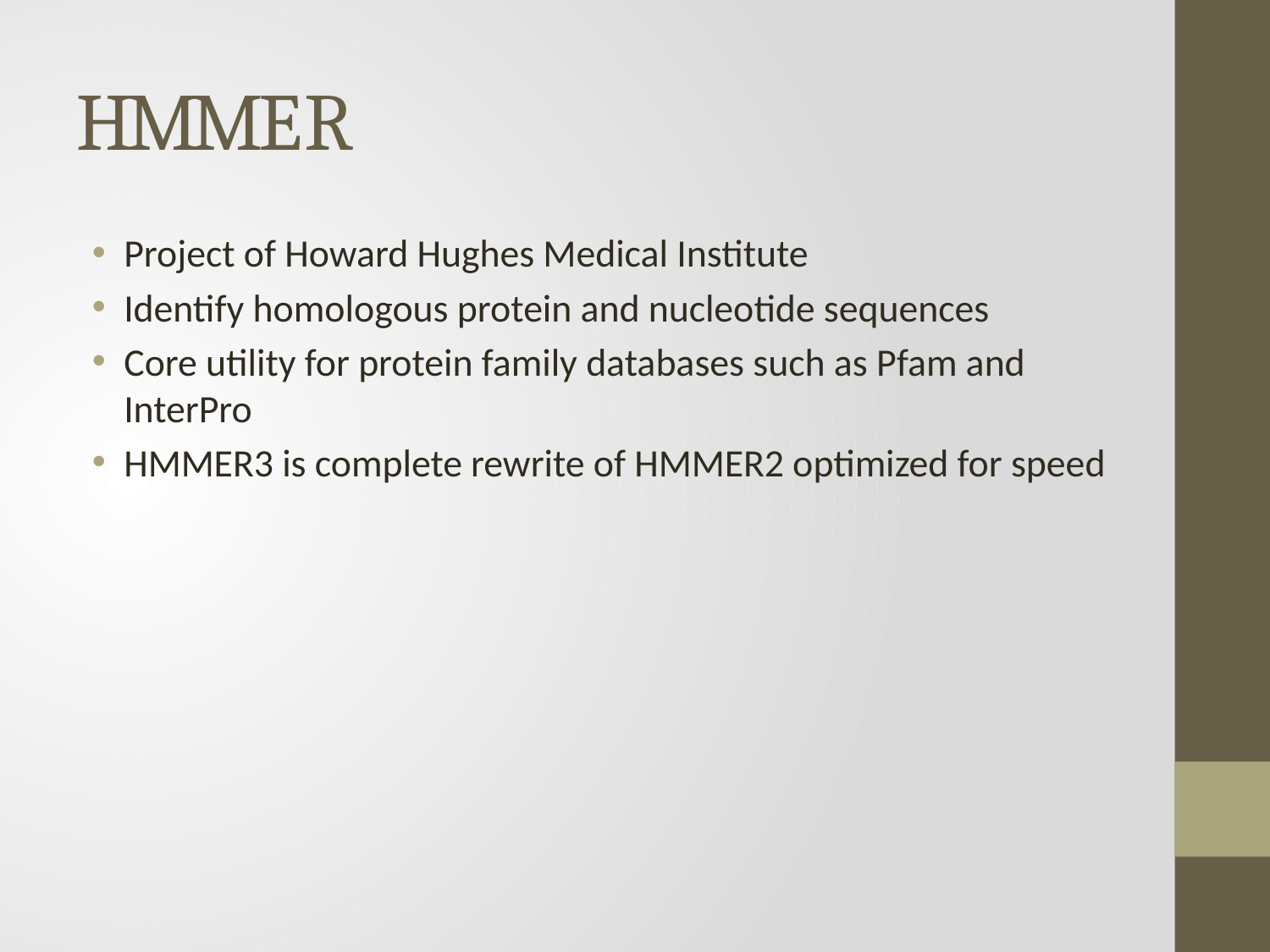

# HMMER
Project of Howard Hughes Medical Institute
Identify homologous protein and nucleotide sequences
Core utility for protein family databases such as Pfam and InterPro
HMMER3 is complete rewrite of HMMER2 optimized for speed